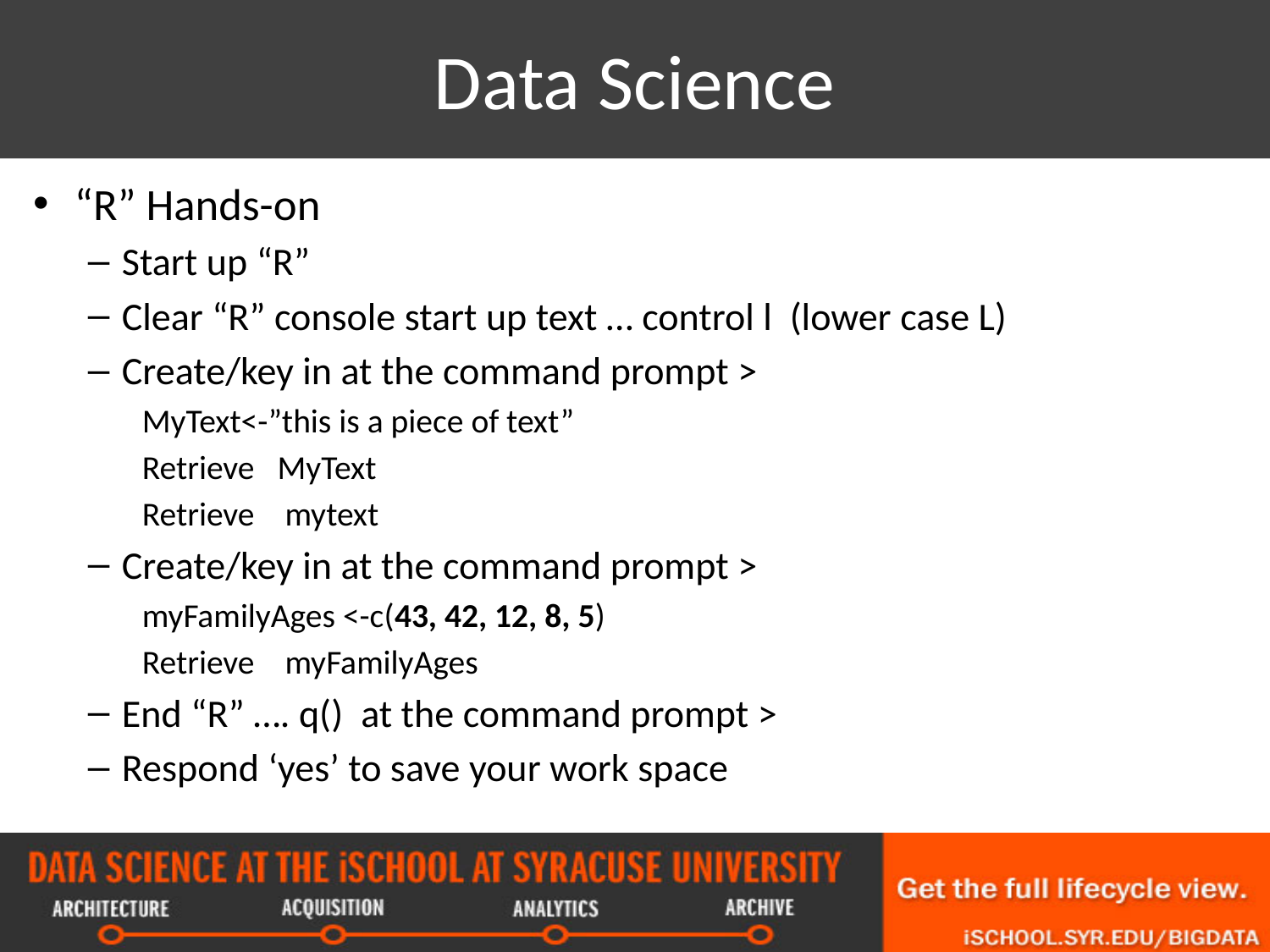

# Data Science
“R” Hands-on
Start up “R”
Clear “R” console start up text … control l  (lower case L)
Create/key in at the command prompt >
MyText<-”this is a piece of text”
Retrieve   MyText
Retrieve    mytext
Create/key in at the command prompt >
myFamilyAges <-c(43, 42, 12, 8, 5)
Retrieve    myFamilyAges
End “R” …. q()  at the command prompt >
Respond ‘yes’ to save your work space